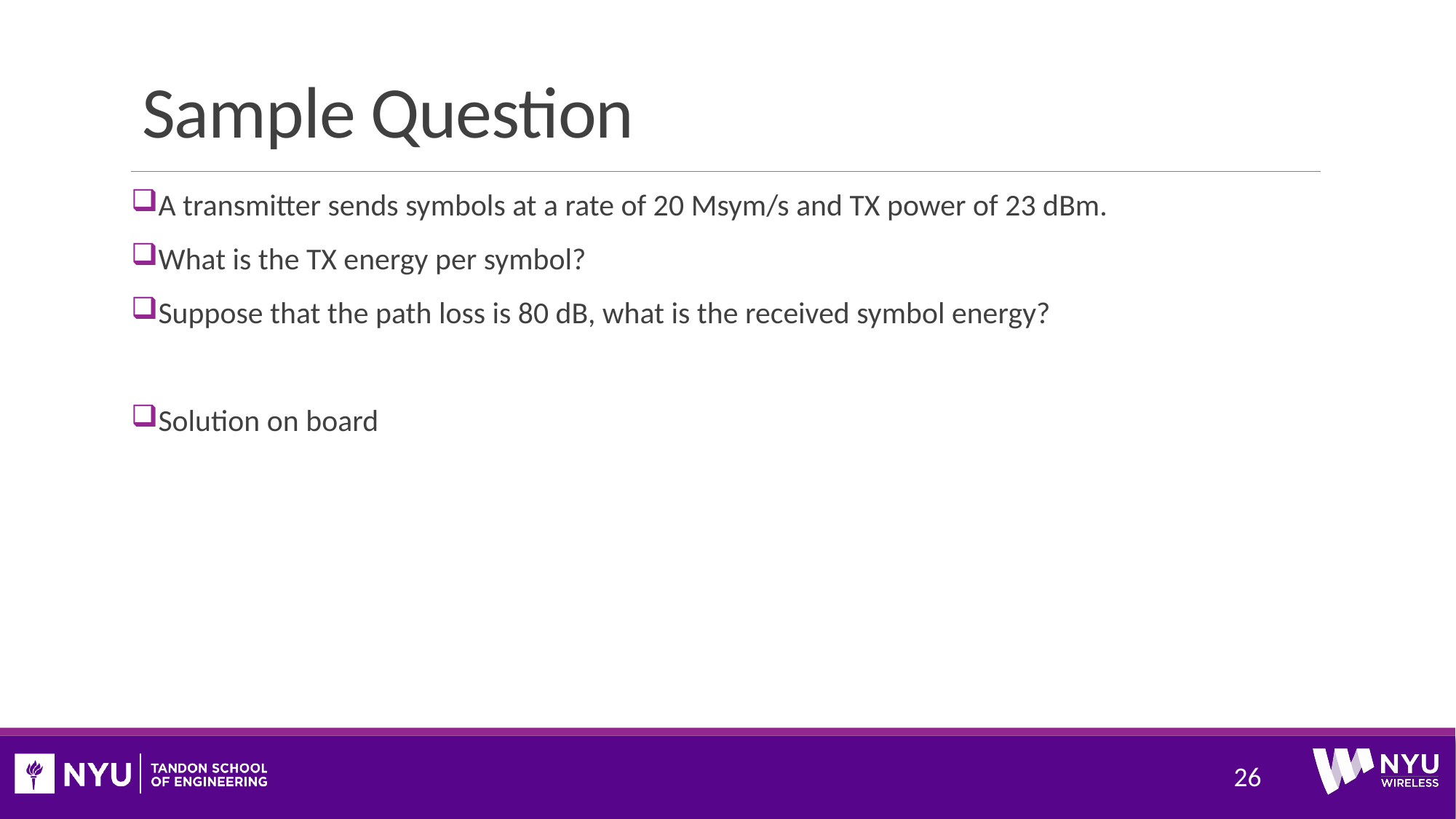

# Sample Question
A transmitter sends symbols at a rate of 20 Msym/s and TX power of 23 dBm.
What is the TX energy per symbol?
Suppose that the path loss is 80 dB, what is the received symbol energy?

Solution on board
26